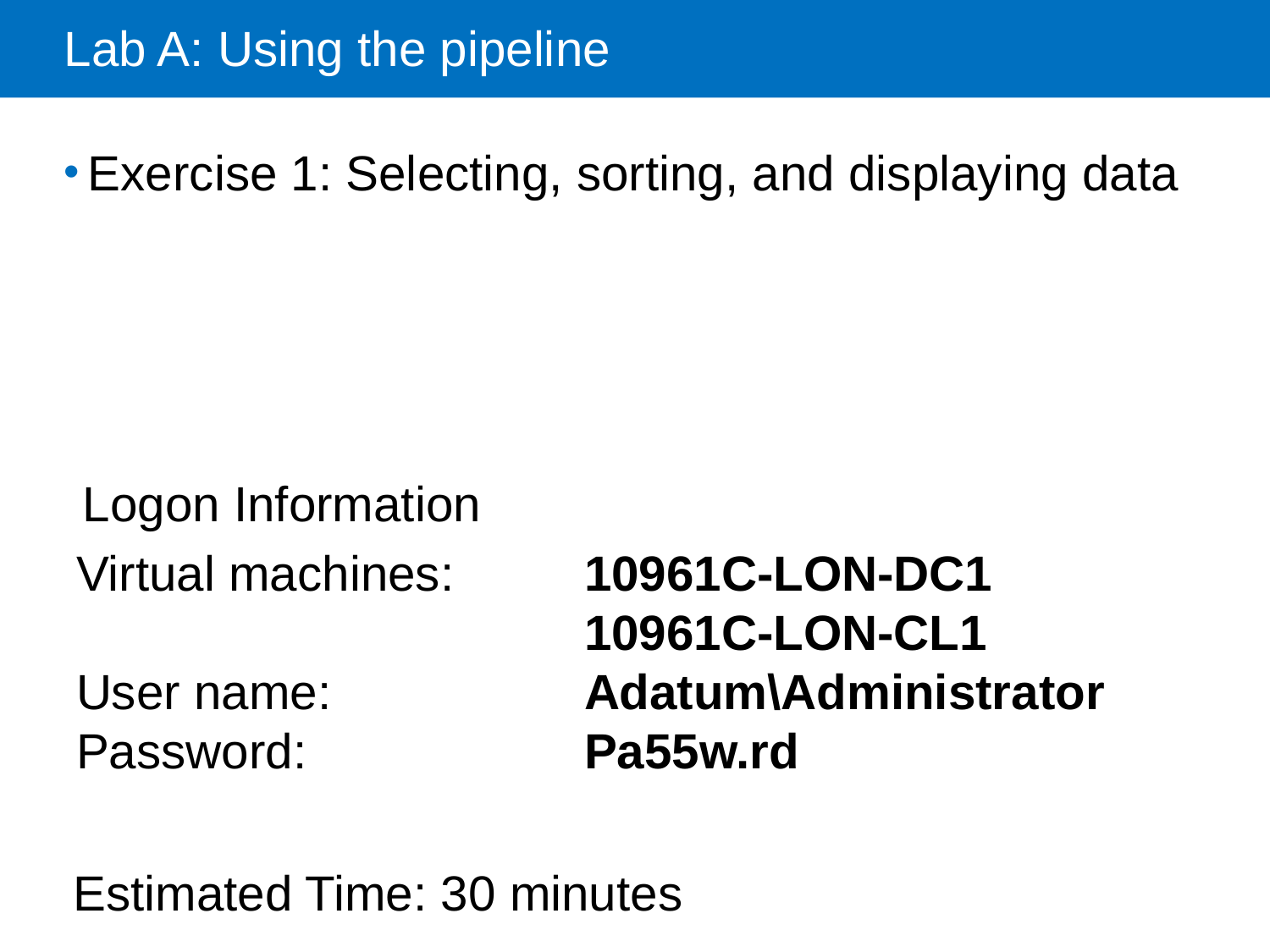

# Lab A: Using the pipeline
Exercise 1: Selecting, sorting, and displaying data
Logon Information
Virtual machines: 	10961C-LON-DC1 					10961C-LON-CL1
User name: 		Adatum\Administrator
Password: 			Pa55w.rd
Estimated Time: 30 minutes